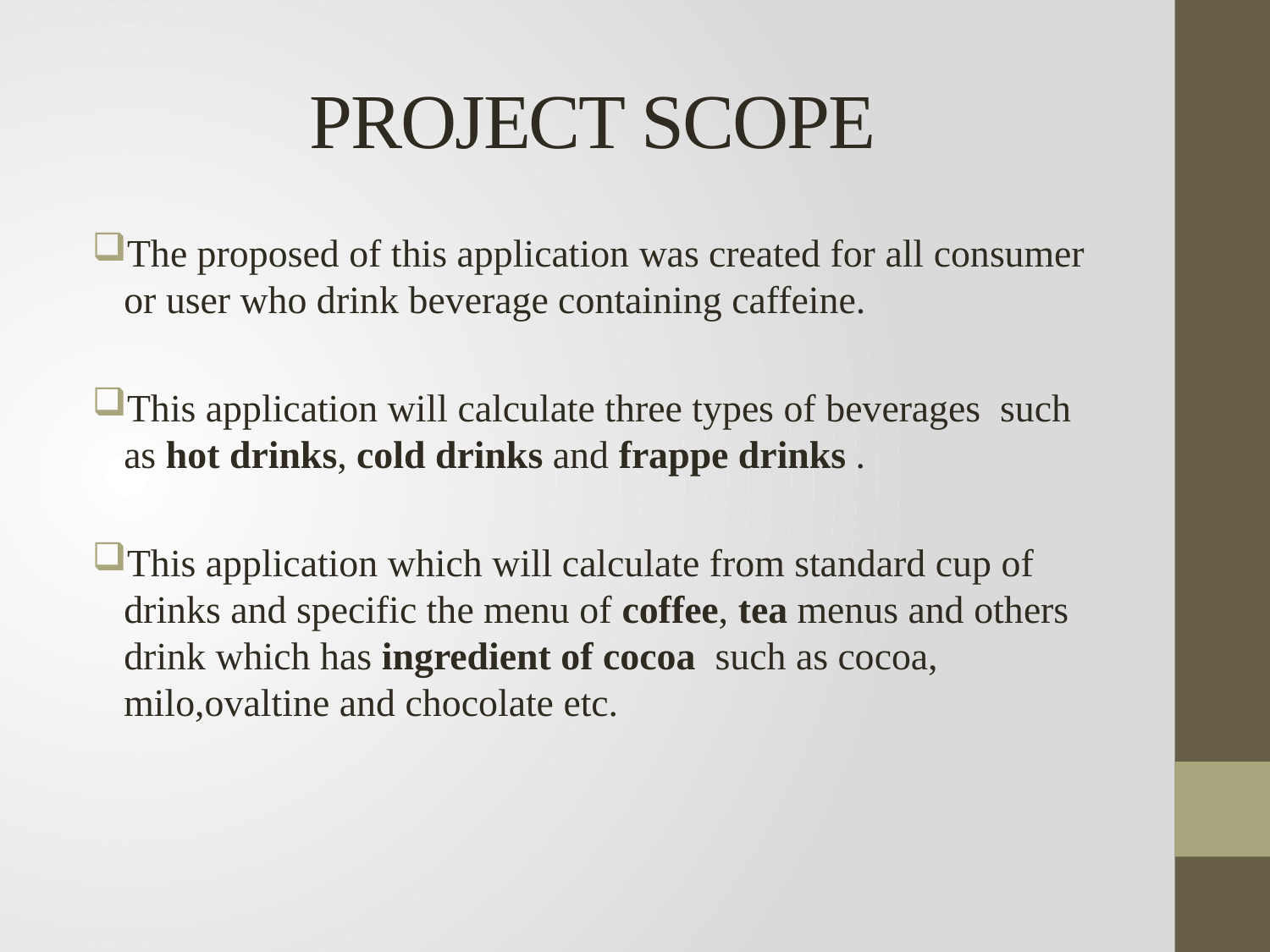

# PROJECT SCOPE
The proposed of this application was created for all consumer or user who drink beverage containing caffeine.

This application will calculate three types of beverages  such as hot drinks, cold drinks and frappe drinks .

This application which will calculate from standard cup of drinks and specific the menu of coffee, tea menus and others drink which has ingredient of cocoa  such as cocoa, milo,ovaltine and chocolate etc.